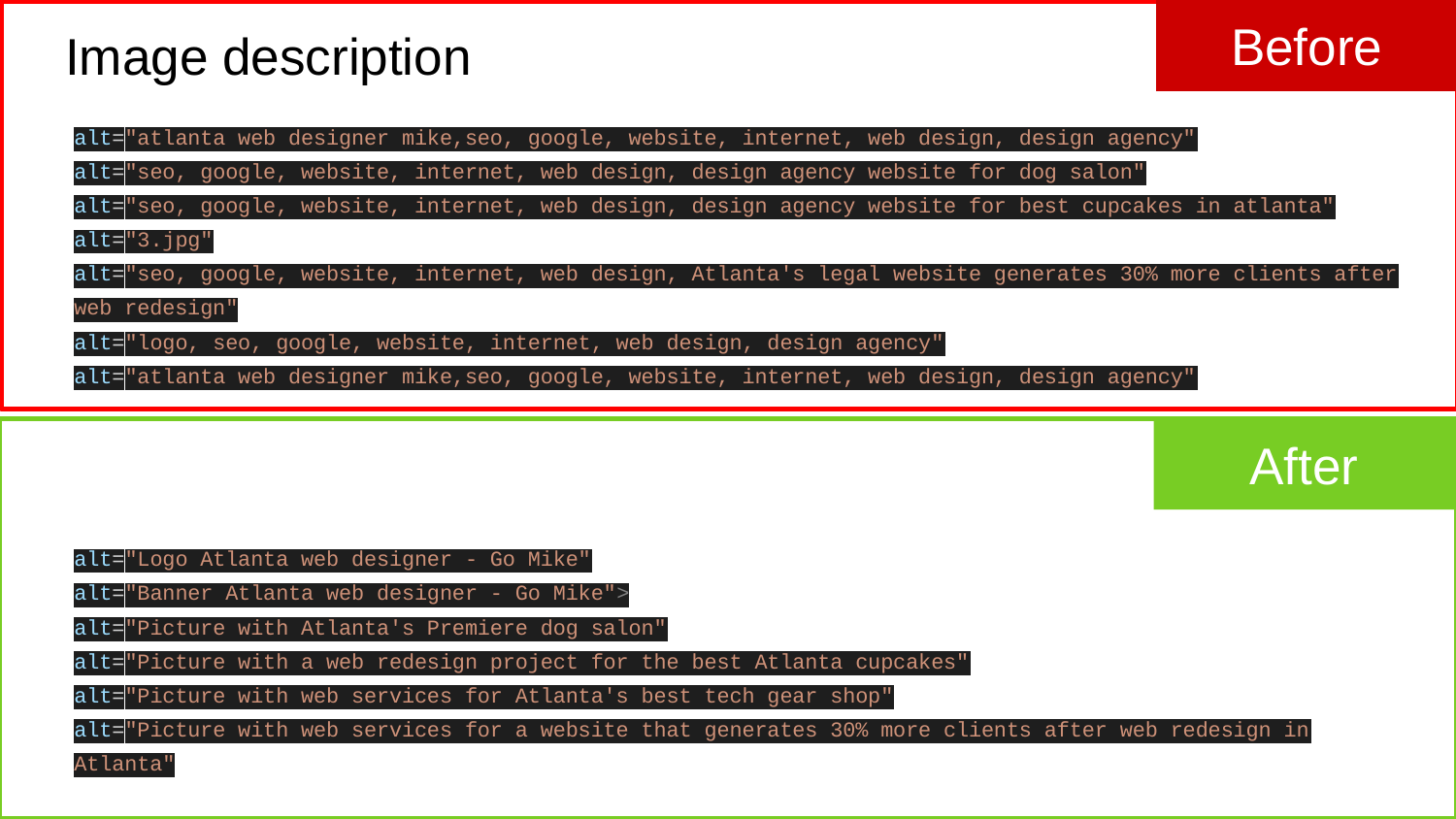

Before

# Image description
alt="atlanta web designer mike,seo, google, website, internet, web design, design agency"
alt="seo, google, website, internet, web design, design agency website for dog salon"
alt="seo, google, website, internet, web design, design agency website for best cupcakes in atlanta"
alt="3.jpg"
alt="seo, google, website, internet, web design, Atlanta's legal website generates 30% more clients after web redesign"
alt="logo, seo, google, website, internet, web design, design agency"
alt="atlanta web designer mike,seo, google, website, internet, web design, design agency"

alt="Logo Atlanta web designer - Go Mike"
alt="Banner Atlanta web designer - Go Mike">
alt="Picture with Atlanta's Premiere dog salon"
alt="Picture with a web redesign project for the best Atlanta cupcakes"
alt="Picture with web services for Atlanta's best tech gear shop"
alt="Picture with web services for a website that generates 30% more clients after web redesign in Atlanta"

After